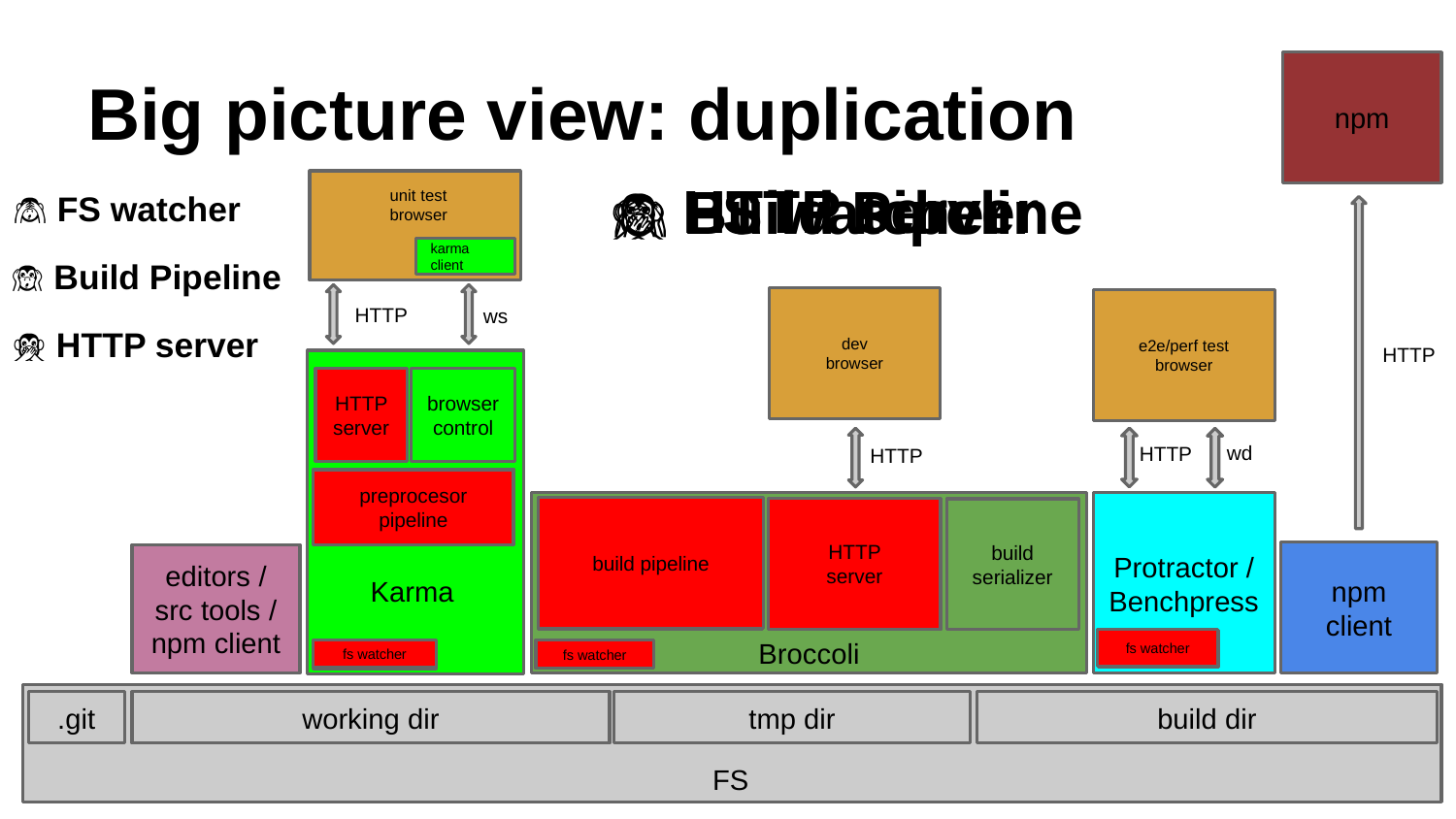

# Big picture view: duplication
npm
🙊 HTTP server
🙈 FS watcher
🙉 Build Pipeline
🙈 FS watcher

unit test
browser

karma client
🙉 Build Pipeline

dev
browser
HTTP
ws
e2e/perf test
browser
wd
HTTP

Protractor / Benchpress
fs watcher
🙊 HTTP server
HTTP
karma
fs watcher
HTTP server
HTTP server
browser control

HTTP
preprocesor pipeline
preprocesor pipeline

HTTP
server
build pipeline
build serializer
fs watcher
build pipeline
HTTP
server
npm client
editors / src tools / npm client
Karma
Grunt
Broccoli
fs watcher
fs watcher
fs watcher

.git
working dir
tmp dir
build dir
FS